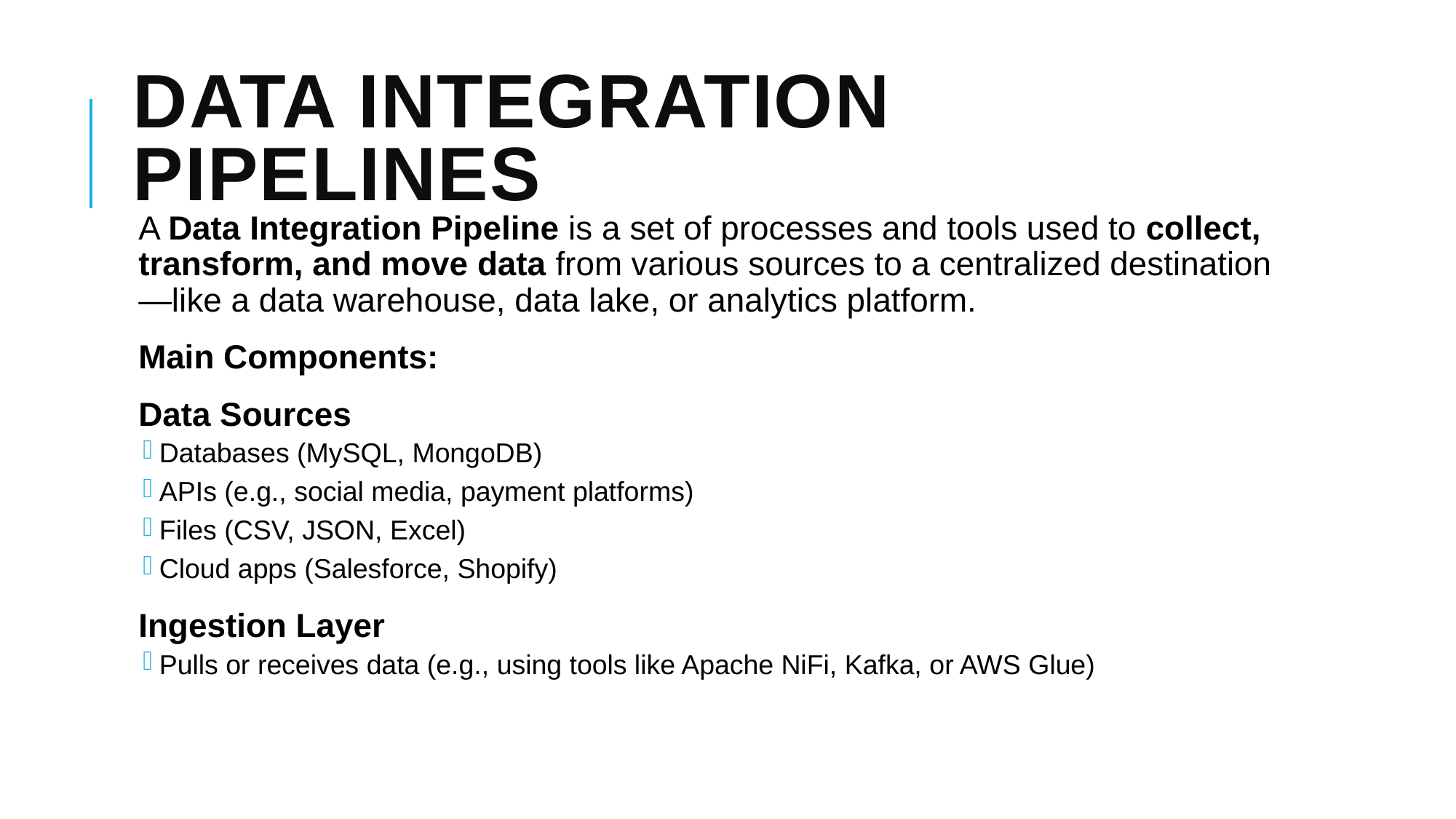

# Data Integration Pipelines
A Data Integration Pipeline is a set of processes and tools used to collect, transform, and move data from various sources to a centralized destination—like a data warehouse, data lake, or analytics platform.
Main Components:
Data Sources
Databases (MySQL, MongoDB)
APIs (e.g., social media, payment platforms)
Files (CSV, JSON, Excel)
Cloud apps (Salesforce, Shopify)
Ingestion Layer
Pulls or receives data (e.g., using tools like Apache NiFi, Kafka, or AWS Glue)